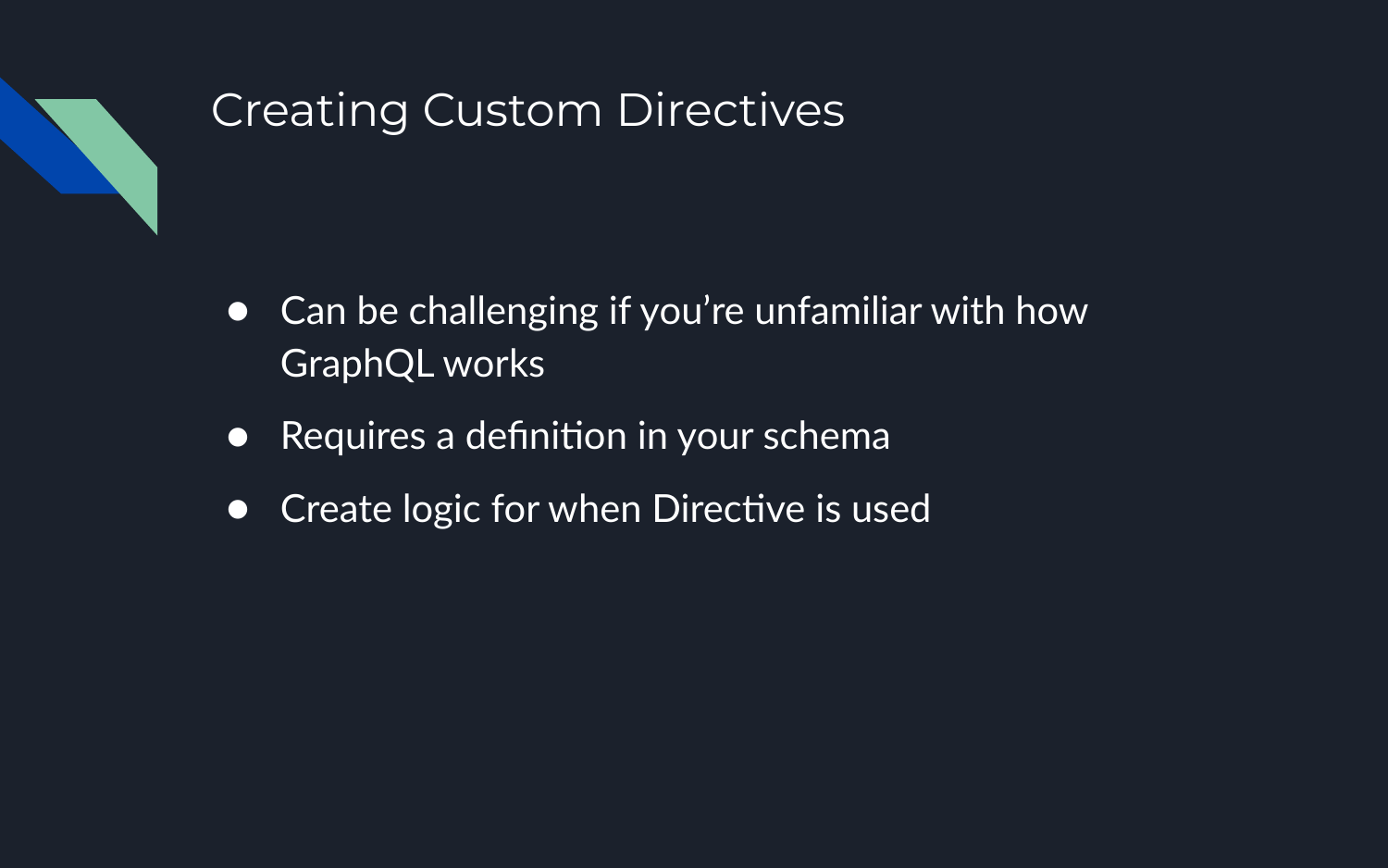

# Creating Custom Directives
Can be challenging if you’re unfamiliar with how GraphQL works
Requires a definition in your schema
Create logic for when Directive is used